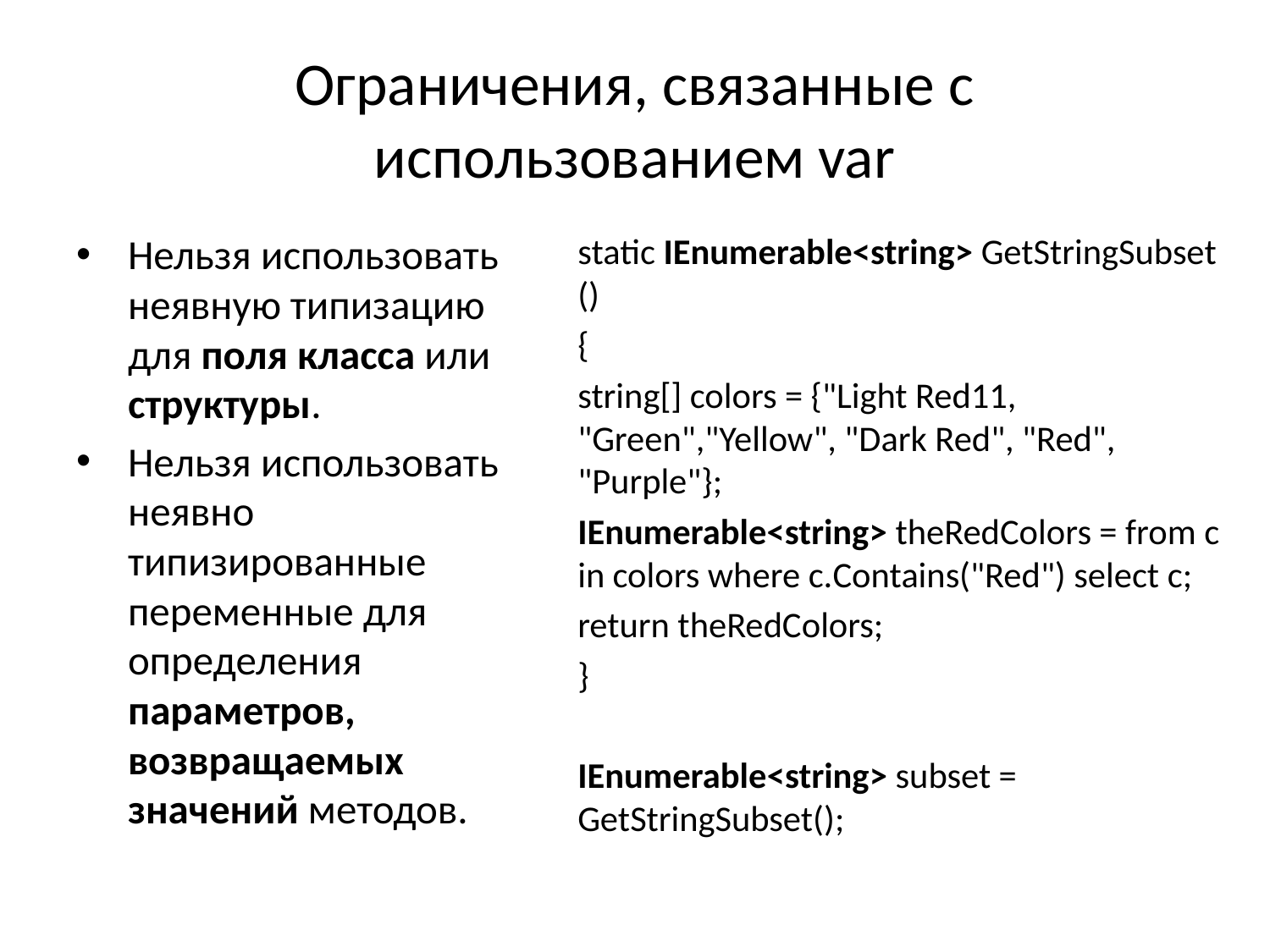

# Ограничения, связанные с использованием var
Нельзя использовать неявную типизацию для поля класса или структуры.
Нельзя использовать неявно типизированные  переменные для определения параметров, возвращаемых значений методов.

static IEnumerable<string> GetStringSubset ()
{
string[] colors = {"Light Red11, "Green","Yellow", "Dark Red", "Red", "Purple"};
IEnumerable<string> theRedColors = from c in colors where с.Contains("Red") select c;
return theRedColors;
}

IEnumerable<string> subset = GetStringSubset();